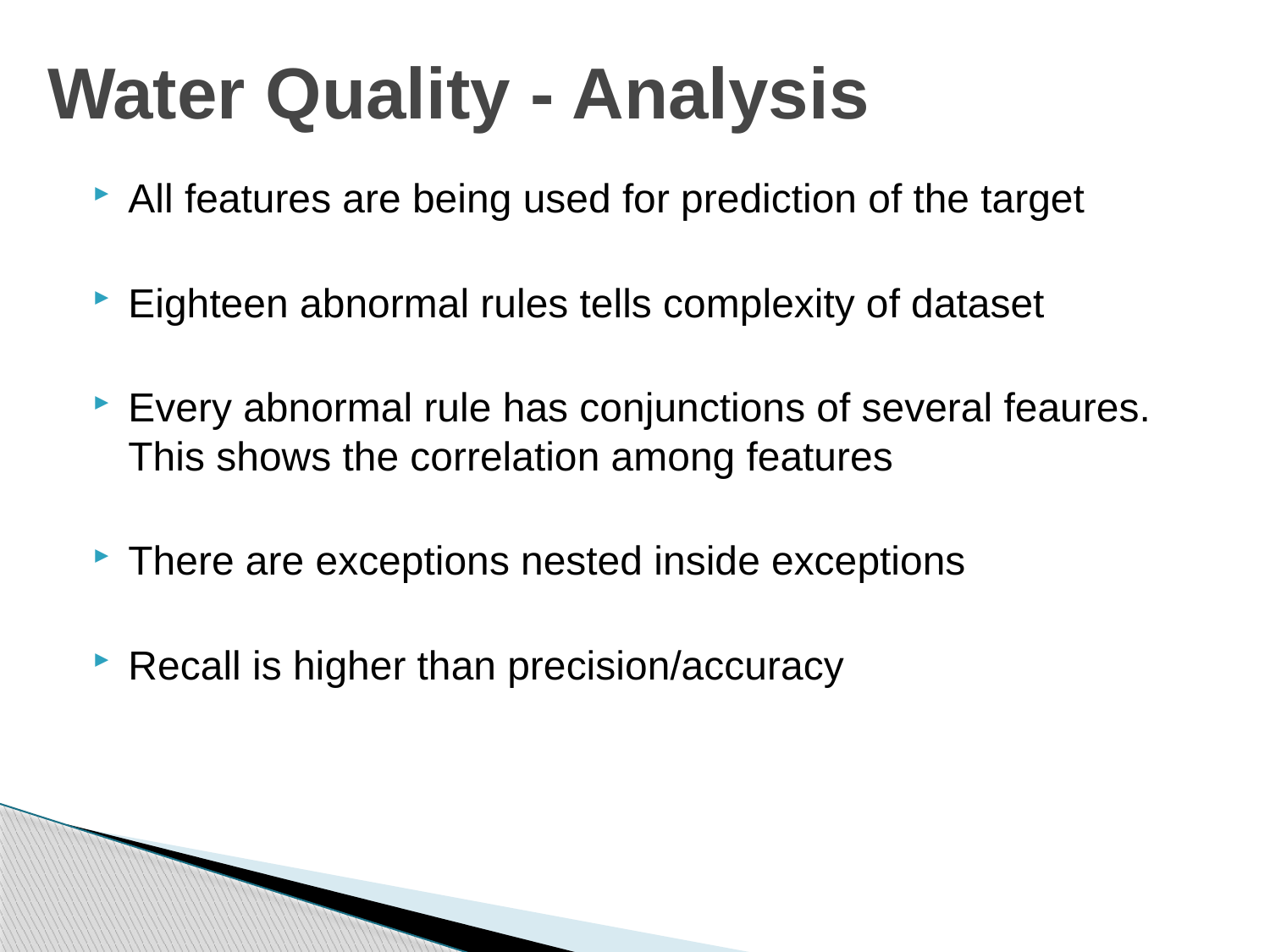

# Water Quality - Analysis
All features are being used for prediction of the target
Eighteen abnormal rules tells complexity of dataset
Every abnormal rule has conjunctions of several feaures. This shows the correlation among features
There are exceptions nested inside exceptions
Recall is higher than precision/accuracy